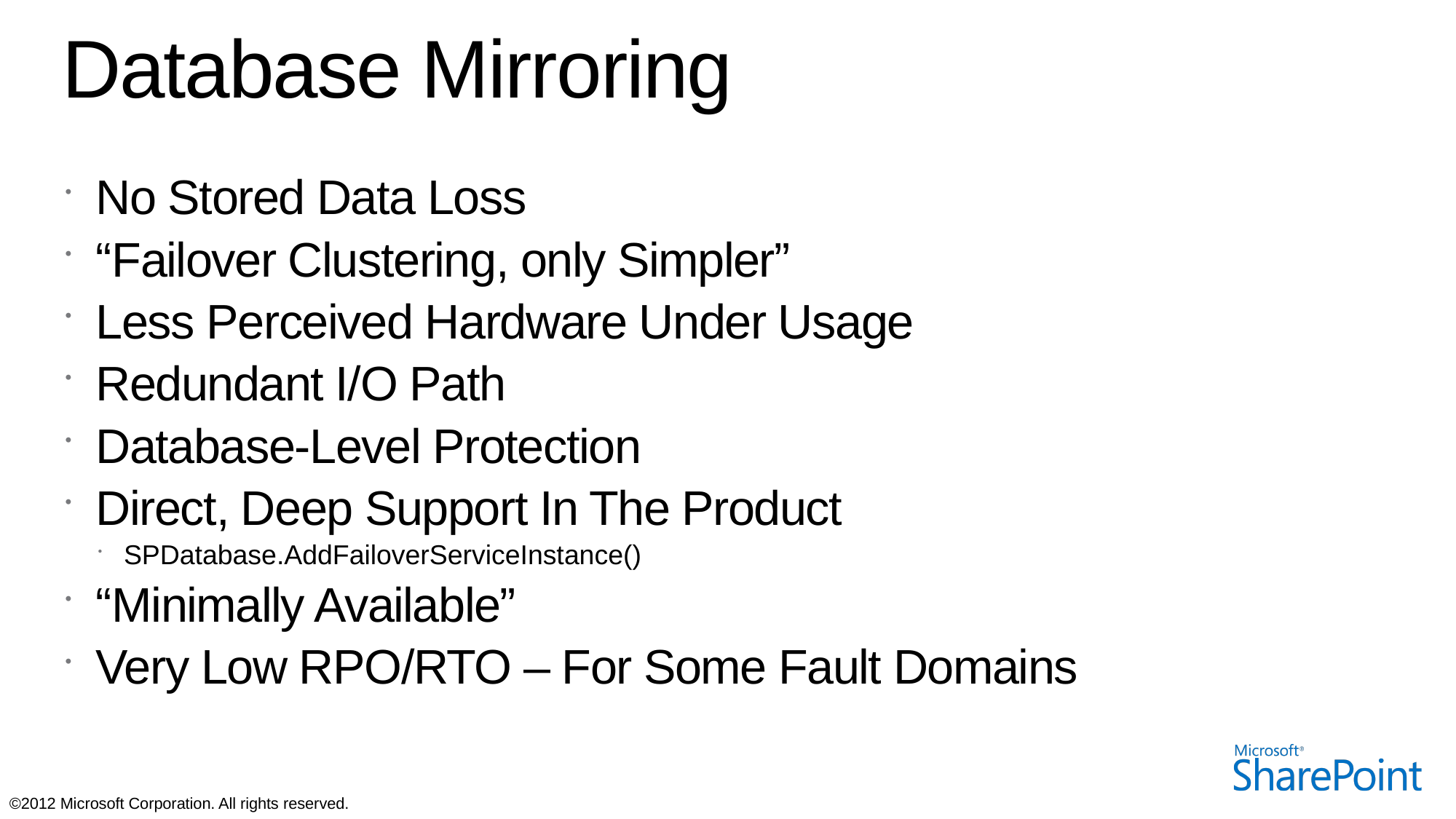

# Database Mirroring
No Stored Data Loss
“Failover Clustering, only Simpler”
Less Perceived Hardware Under Usage
Redundant I/O Path
Database-Level Protection
Direct, Deep Support In The Product
SPDatabase.AddFailoverServiceInstance()
“Minimally Available”
Very Low RPO/RTO – For Some Fault Domains